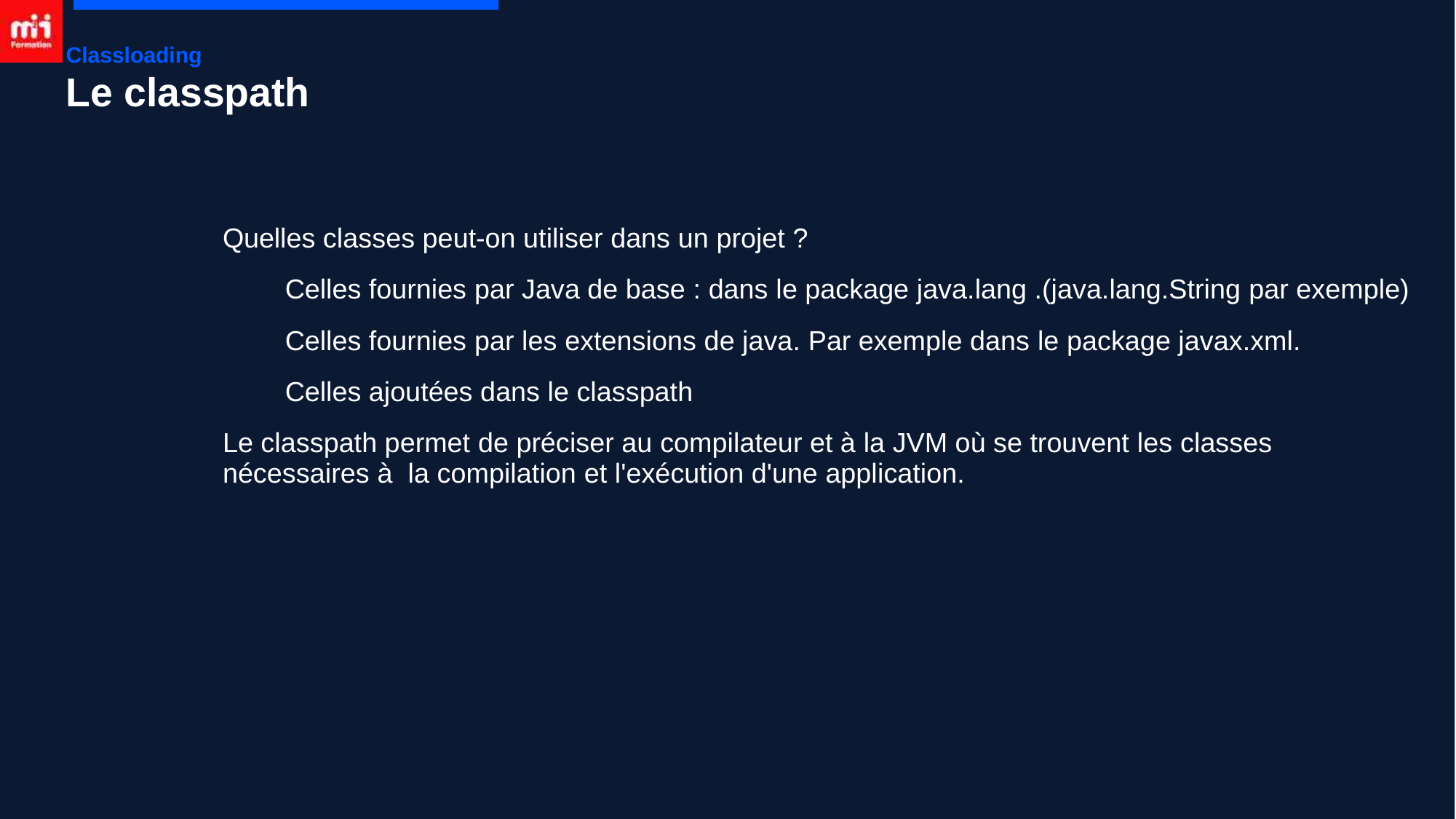

Classloading
# Le classpath
Quelles classes peut-on utiliser dans un projet ?
Celles fournies par Java de base : dans le package java.lang .(java.lang.String par exemple)  Celles fournies par les extensions de java. Par exemple dans le package javax.xml.
Celles ajoutées dans le classpath
Le classpath permet de préciser au compilateur et à la JVM où se trouvent les classes nécessaires à  la compilation et l'exécution d'une application.